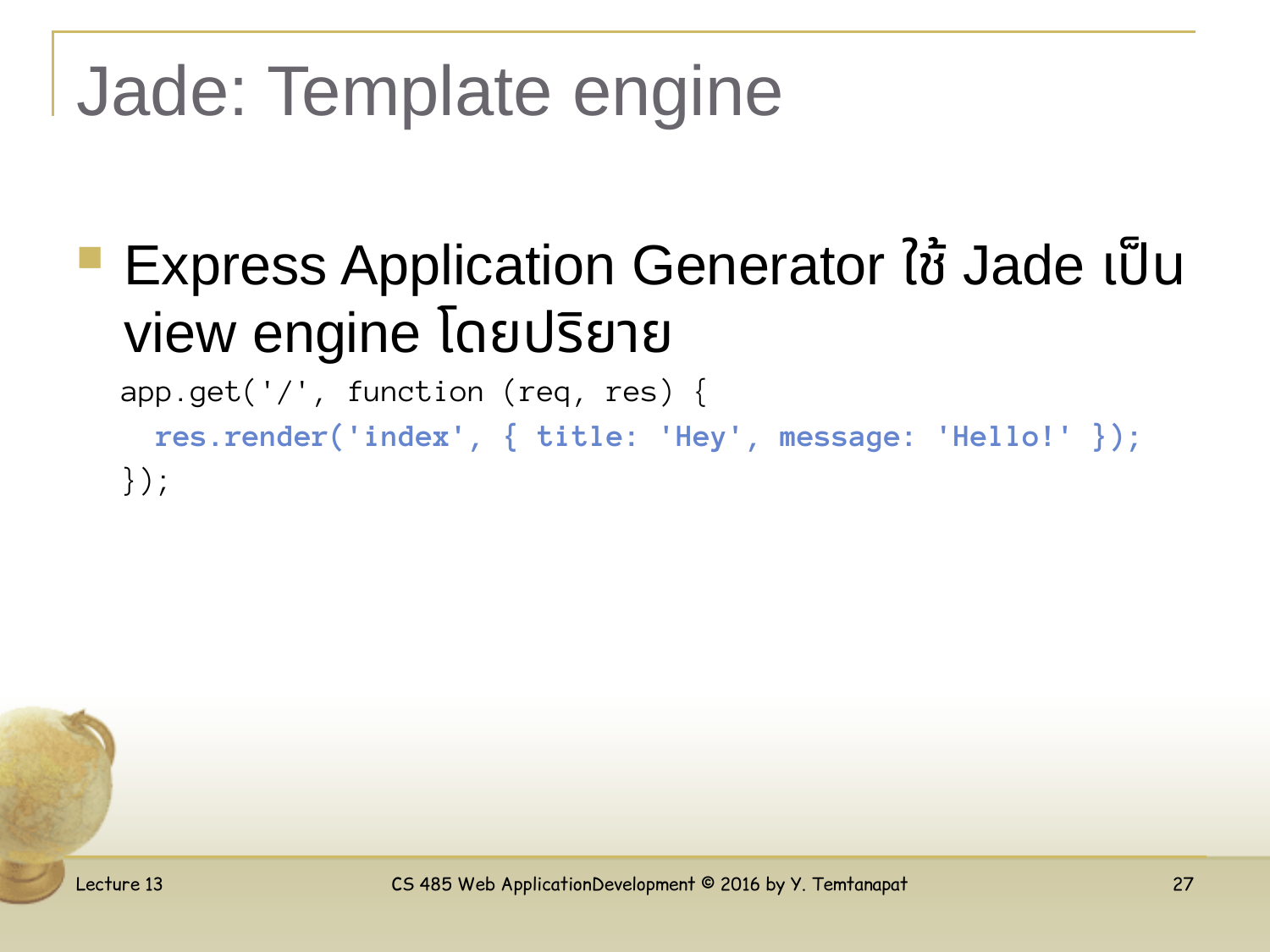

# Jade: Template engine
Express Application Generator ใช้ Jade เป็น view engine โดยปริยาย
app.get('/', function (req, res) {
  res.render('index', { title: 'Hey', message: 'Hello!' });
});

Lecture 13
CS 485 Web ApplicationDevelopment © 2016 by Y. Temtanapat
27